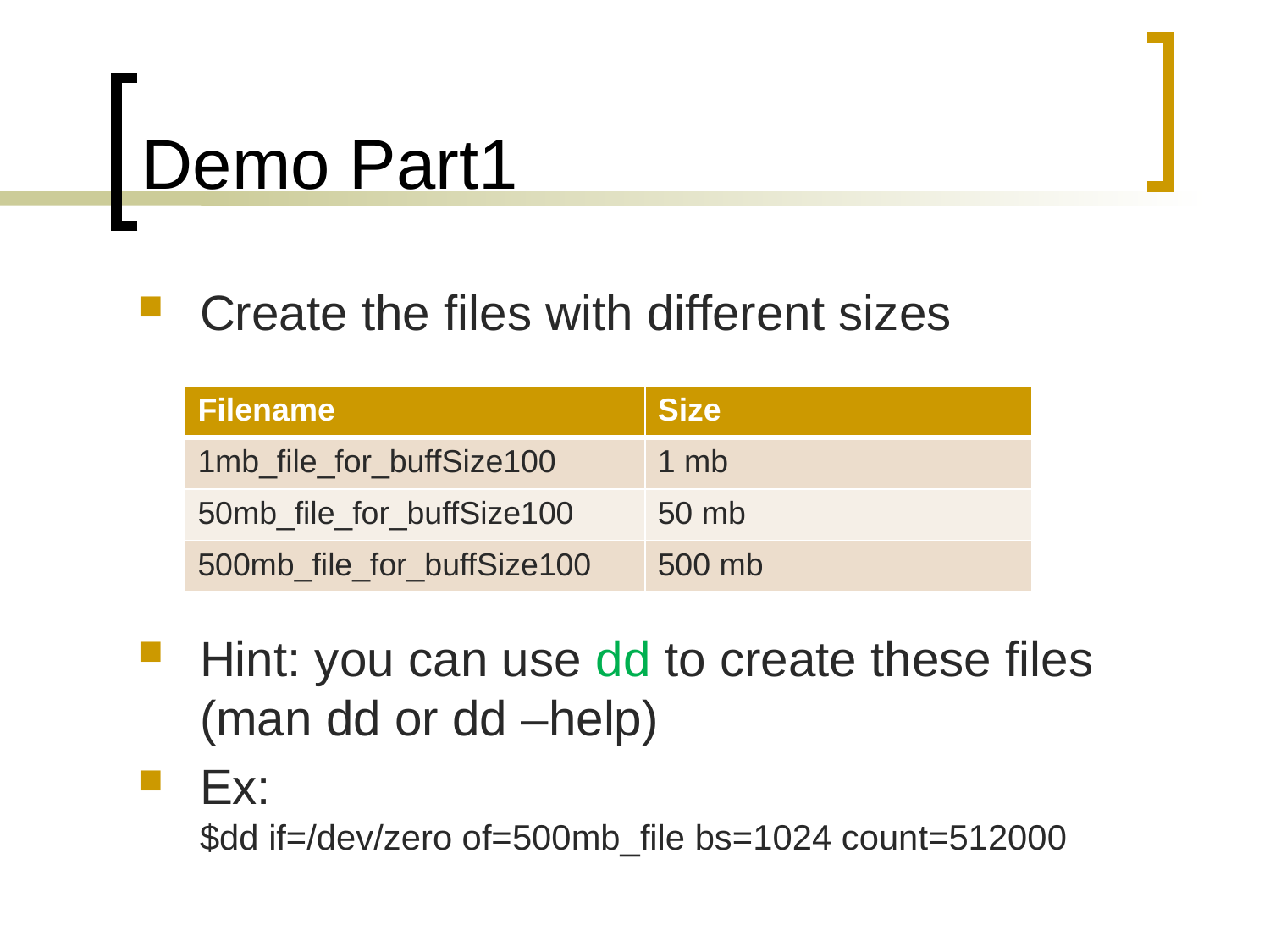

# Demo Part1
Create the files with different sizes

Hint: you can use dd to create these files (man dd or dd –help)
Ex:
$dd if=/dev/zero of=500mb_file bs=1024 count=512000
| Filename | Size |
| --- | --- |
| 1mb\_file\_for\_buffSize100 | 1 mb |
| 50mb\_file\_for\_buffSize100 | 50 mb |
| 500mb\_file\_for\_buffSize100 | 500 mb |